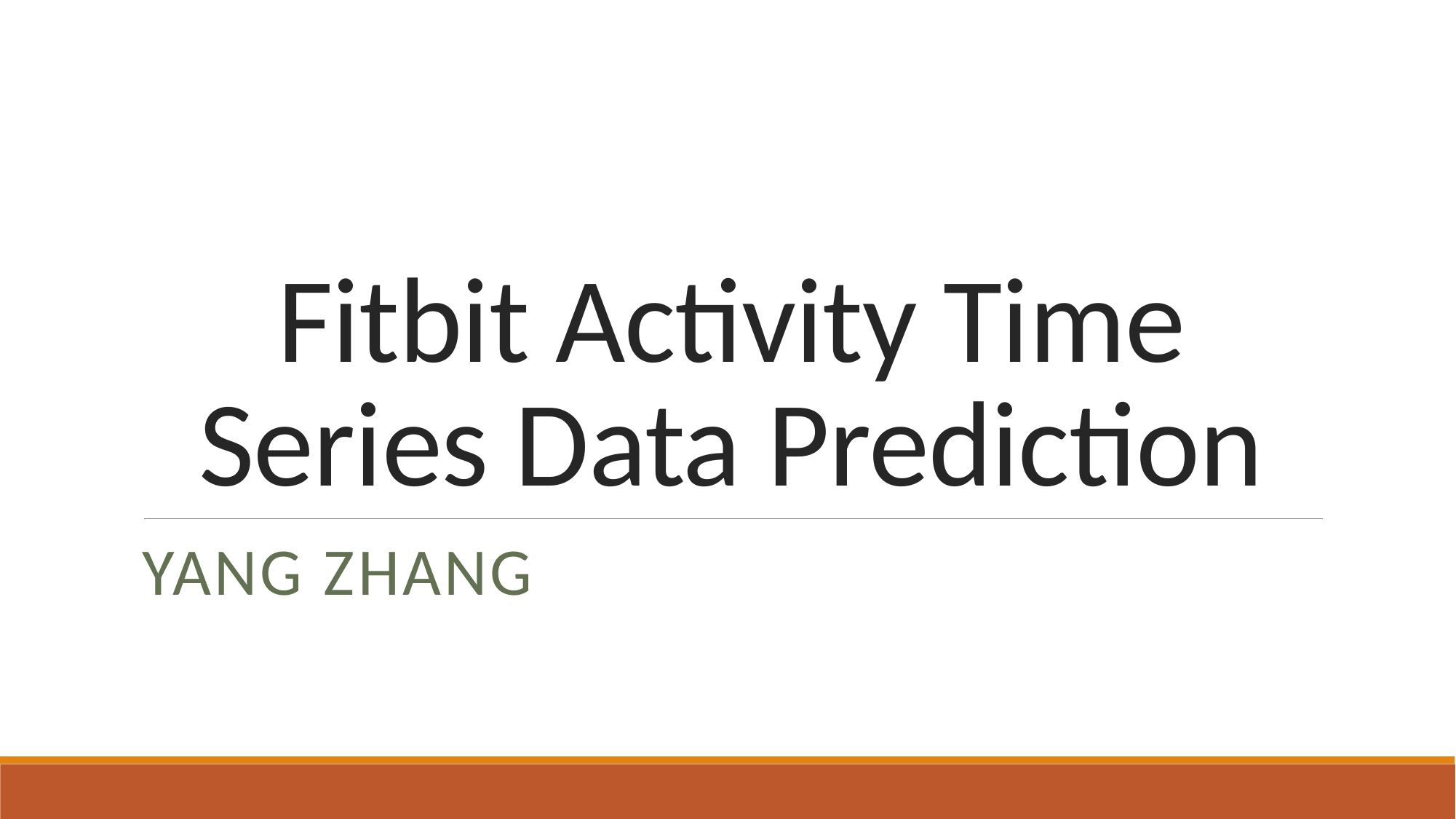

# Fitbit Activity Time Series Data Prediction
Yang Zhang